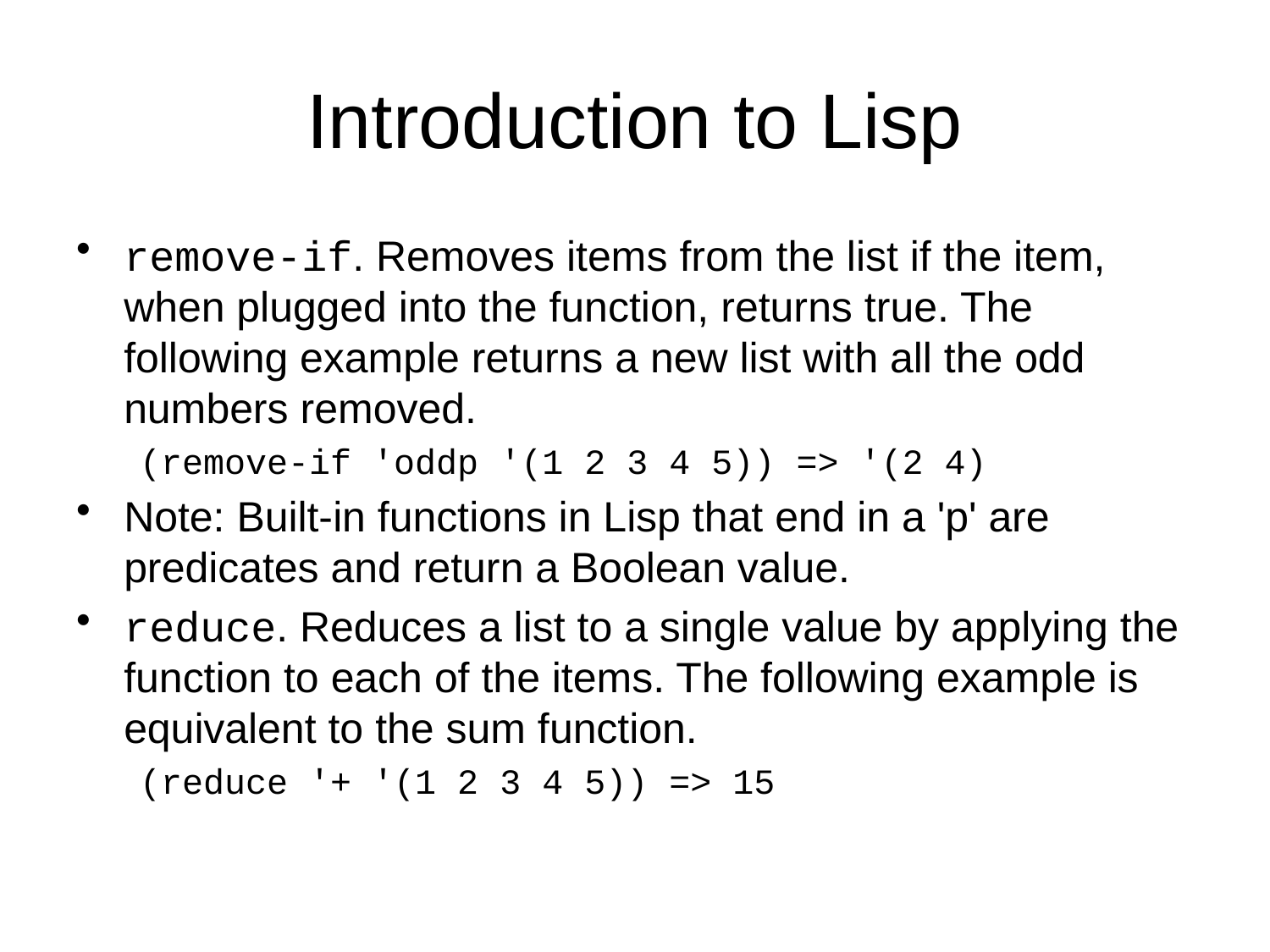

# Introduction to Lisp
remove-if. Removes items from the list if the item, when plugged into the function, returns true. The following example returns a new list with all the odd numbers removed.
(remove-if 'oddp '(1 2 3 4 5)) => '(2 4)
Note: Built-in functions in Lisp that end in a 'p' are predicates and return a Boolean value.
reduce. Reduces a list to a single value by applying the function to each of the items. The following example is equivalent to the sum function.
(reduce '+ '(1 2 3 4 5)) => 15